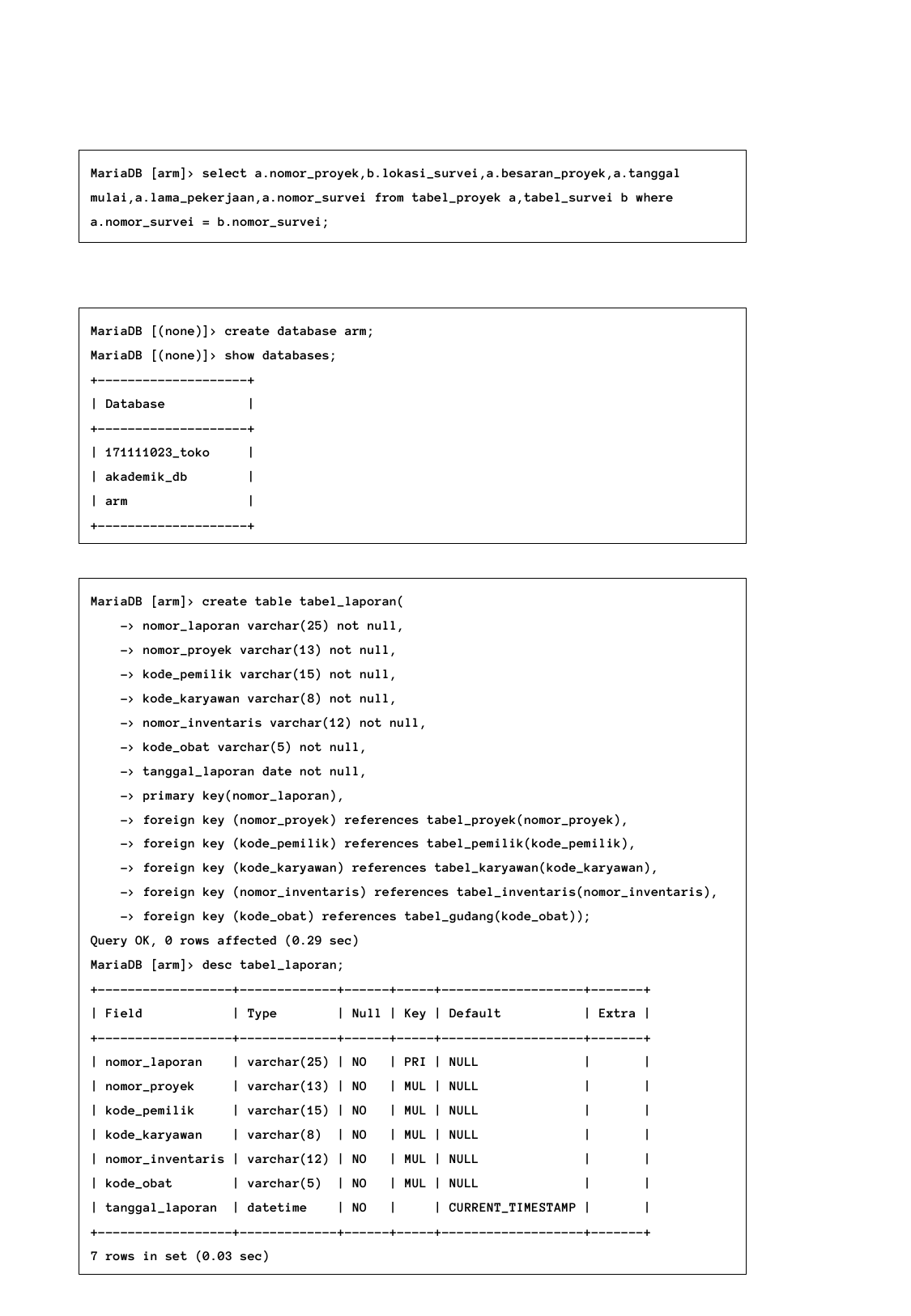

MariaDB [arm]> select a.nomor_proyek,b.lokasi_survei,a.besaran_proyek,a.tanggal
mulai,a.lama_pekerjaan,a.nomor_survei from tabel_proyek a,tabel_survei b where
a.nomor_survei = b.nomor_survei;
MariaDB [(none)]> create database arm;
MariaDB [(none)]> show databases;
+--------------------+
| Database           |
+--------------------+
| 171111023_toko     |
| akademik_db        |
| arm                |
+--------------------+

MariaDB [arm]> create table tabel_laporan(
    -> nomor_laporan varchar(25) not null,
    -> nomor_proyek varchar(13) not null,
    -> kode_pemilik varchar(15) not null,
    -> kode_karyawan varchar(8) not null,
    -> nomor_inventaris varchar(12) not null,
    -> kode_obat varchar(5) not null,
    -> tanggal_laporan date not null,
    -> primary key(nomor_laporan),
    -> foreign key (nomor_proyek) references tabel_proyek(nomor_proyek),
    -> foreign key (kode_pemilik) references tabel_pemilik(kode_pemilik),
    -> foreign key (kode_karyawan) references tabel_karyawan(kode_karyawan),
    -> foreign key (nomor_inventaris) references tabel_inventaris(nomor_inventaris),
    -> foreign key (kode_obat) references tabel_gudang(kode_obat));
Query OK, 0 rows affected (0.29 sec)
MariaDB [arm]> desc tabel_laporan;
+------------------+-------------+------+-----+-------------------+-------+
| Field            | Type        | Null | Key | Default           | Extra |
+------------------+-------------+------+-----+-------------------+-------+
| nomor_laporan    | varchar(25) | NO   | PRI | NULL              |       |
| nomor_proyek     | varchar(13) | NO   | MUL | NULL              |       |
| kode_pemilik     | varchar(15) | NO   | MUL | NULL              |       |
| kode_karyawan    | varchar(8)  | NO   | MUL | NULL              |       |
| nomor_inventaris | varchar(12) | NO   | MUL | NULL              |       |
| kode_obat        | varchar(5)  | NO   | MUL | NULL              |       |
| tanggal_laporan  | datetime    | NO   |     | CURRENT_TIMESTAMP |       |
+------------------+-------------+------+-----+-------------------+-------+
7 rows in set (0.03 sec)